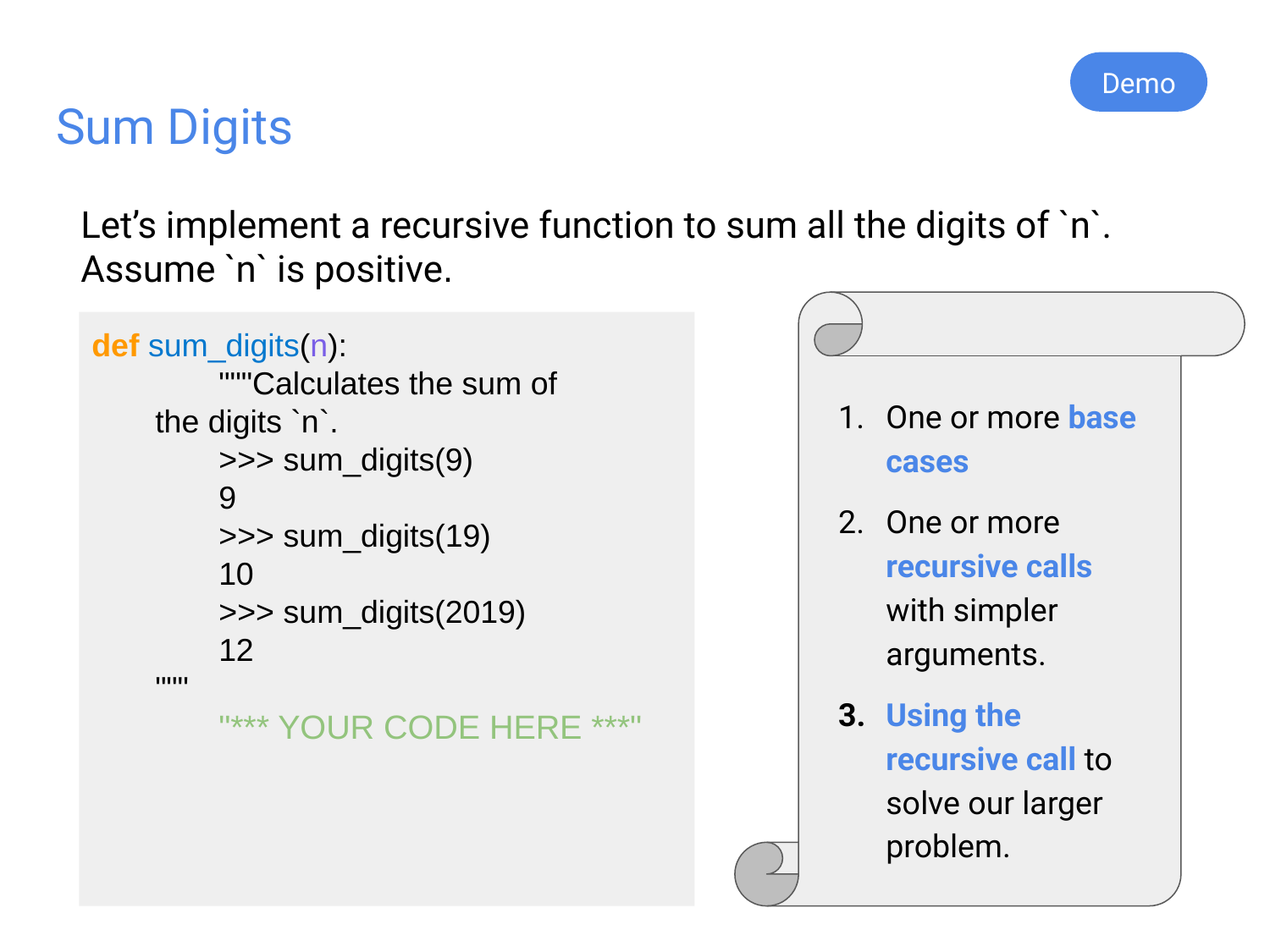

Demo
# Sum Digits
Let’s implement a recursive function to sum all the digits of `n`. Assume `n` is positive.

def sum_digits(n):
	"""Calculates the sum of
the digits `n`.
	>>> sum_digits(9)
	9
	>>> sum_digits(19)
	10
	>>> sum_digits(2019)
	12
"""
	"*** YOUR CODE HERE ***"
One or more base cases
One or more recursive calls with simpler arguments.
Using the recursive call to solve our larger problem.